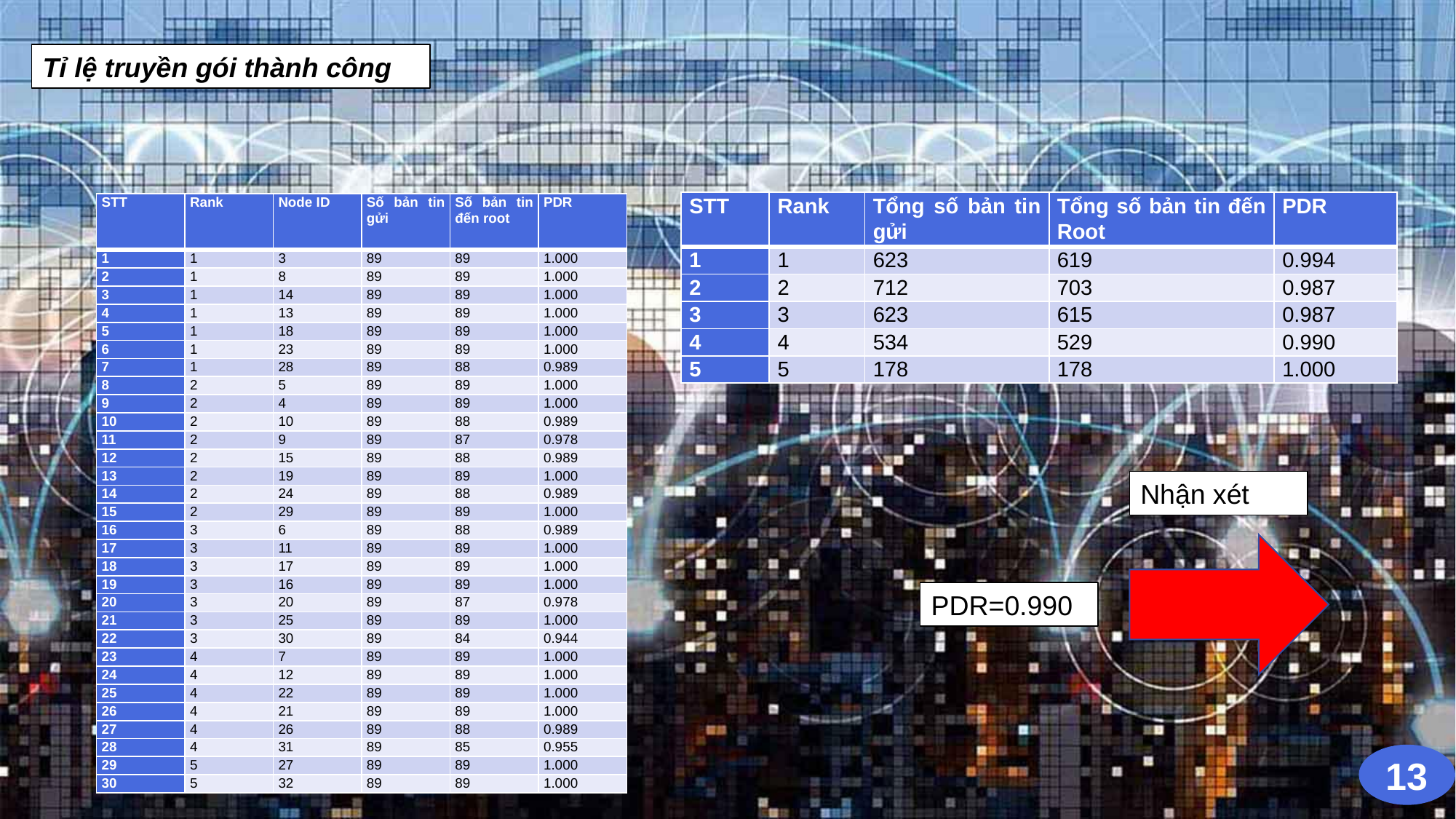

Tỉ lệ truyền gói thành công
| STT | Rank | Tổng số bản tin gửi | Tổng số bản tin đến Root | PDR |
| --- | --- | --- | --- | --- |
| 1 | 1 | 623 | 619 | 0.994 |
| 2 | 2 | 712 | 703 | 0.987 |
| 3 | 3 | 623 | 615 | 0.987 |
| 4 | 4 | 534 | 529 | 0.990 |
| 5 | 5 | 178 | 178 | 1.000 |
| STT | Rank | Node ID | Số bản tin gửi | Số bản tin đến root | PDR |
| --- | --- | --- | --- | --- | --- |
| 1 | 1 | 3 | 89 | 89 | 1.000 |
| 2 | 1 | 8 | 89 | 89 | 1.000 |
| 3 | 1 | 14 | 89 | 89 | 1.000 |
| 4 | 1 | 13 | 89 | 89 | 1.000 |
| 5 | 1 | 18 | 89 | 89 | 1.000 |
| 6 | 1 | 23 | 89 | 89 | 1.000 |
| 7 | 1 | 28 | 89 | 88 | 0.989 |
| 8 | 2 | 5 | 89 | 89 | 1.000 |
| 9 | 2 | 4 | 89 | 89 | 1.000 |
| 10 | 2 | 10 | 89 | 88 | 0.989 |
| 11 | 2 | 9 | 89 | 87 | 0.978 |
| 12 | 2 | 15 | 89 | 88 | 0.989 |
| 13 | 2 | 19 | 89 | 89 | 1.000 |
| 14 | 2 | 24 | 89 | 88 | 0.989 |
| 15 | 2 | 29 | 89 | 89 | 1.000 |
| 16 | 3 | 6 | 89 | 88 | 0.989 |
| 17 | 3 | 11 | 89 | 89 | 1.000 |
| 18 | 3 | 17 | 89 | 89 | 1.000 |
| 19 | 3 | 16 | 89 | 89 | 1.000 |
| 20 | 3 | 20 | 89 | 87 | 0.978 |
| 21 | 3 | 25 | 89 | 89 | 1.000 |
| 22 | 3 | 30 | 89 | 84 | 0.944 |
| 23 | 4 | 7 | 89 | 89 | 1.000 |
| 24 | 4 | 12 | 89 | 89 | 1.000 |
| 25 | 4 | 22 | 89 | 89 | 1.000 |
| 26 | 4 | 21 | 89 | 89 | 1.000 |
| 27 | 4 | 26 | 89 | 88 | 0.989 |
| 28 | 4 | 31 | 89 | 85 | 0.955 |
| 29 | 5 | 27 | 89 | 89 | 1.000 |
| 30 | 5 | 32 | 89 | 89 | 1.000 |
Nhận xét

PDR=0.990
13